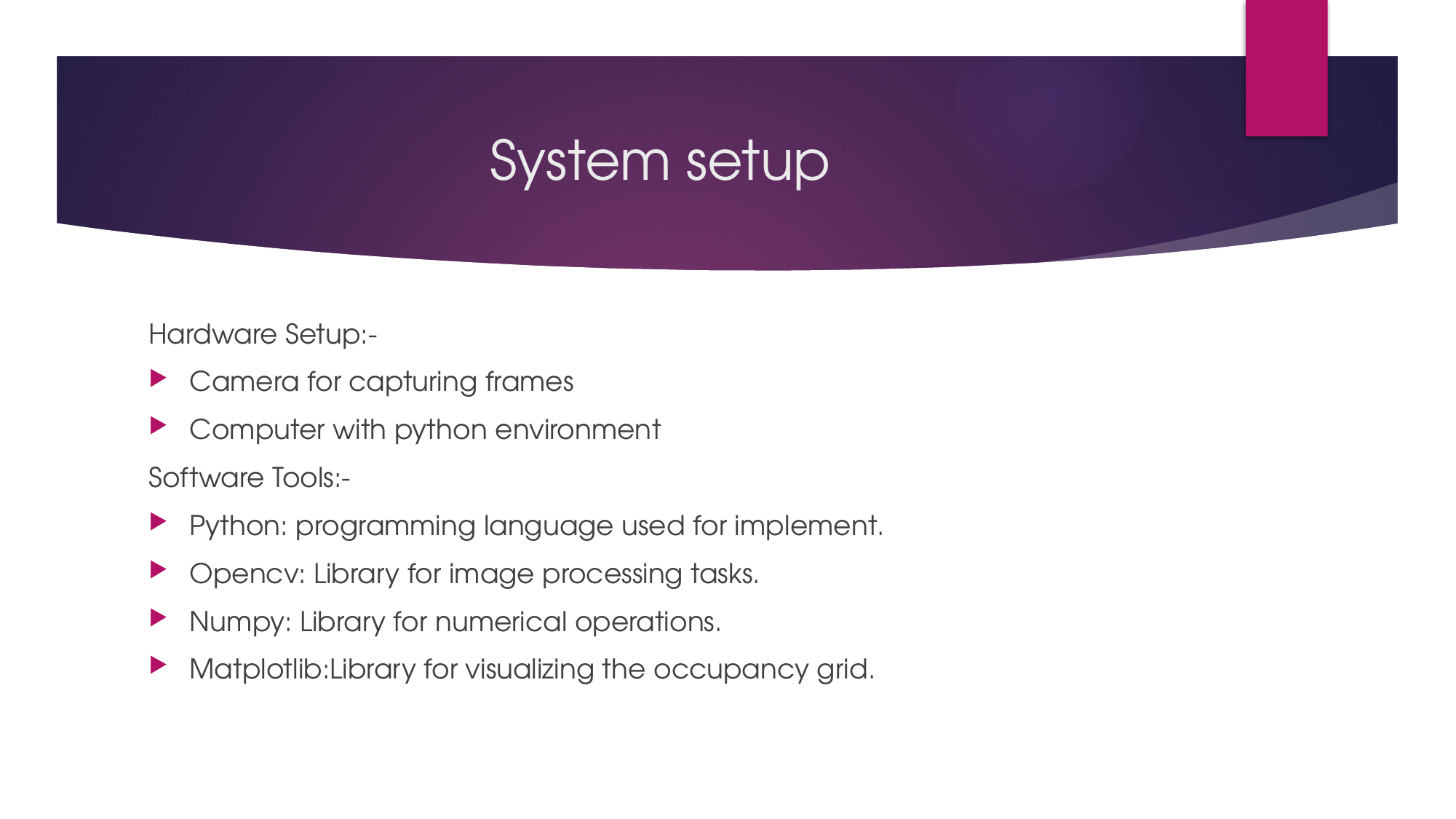

# System setup
Hardware Setup:-
Camera for capturing frames
Computer with python environment
Software Tools:-
Python: programming language used for implement.
Opencv: Library for image processing tasks.
Numpy: Library for numerical operations.
Matplotlib:Library for visualizing the occupancy grid.